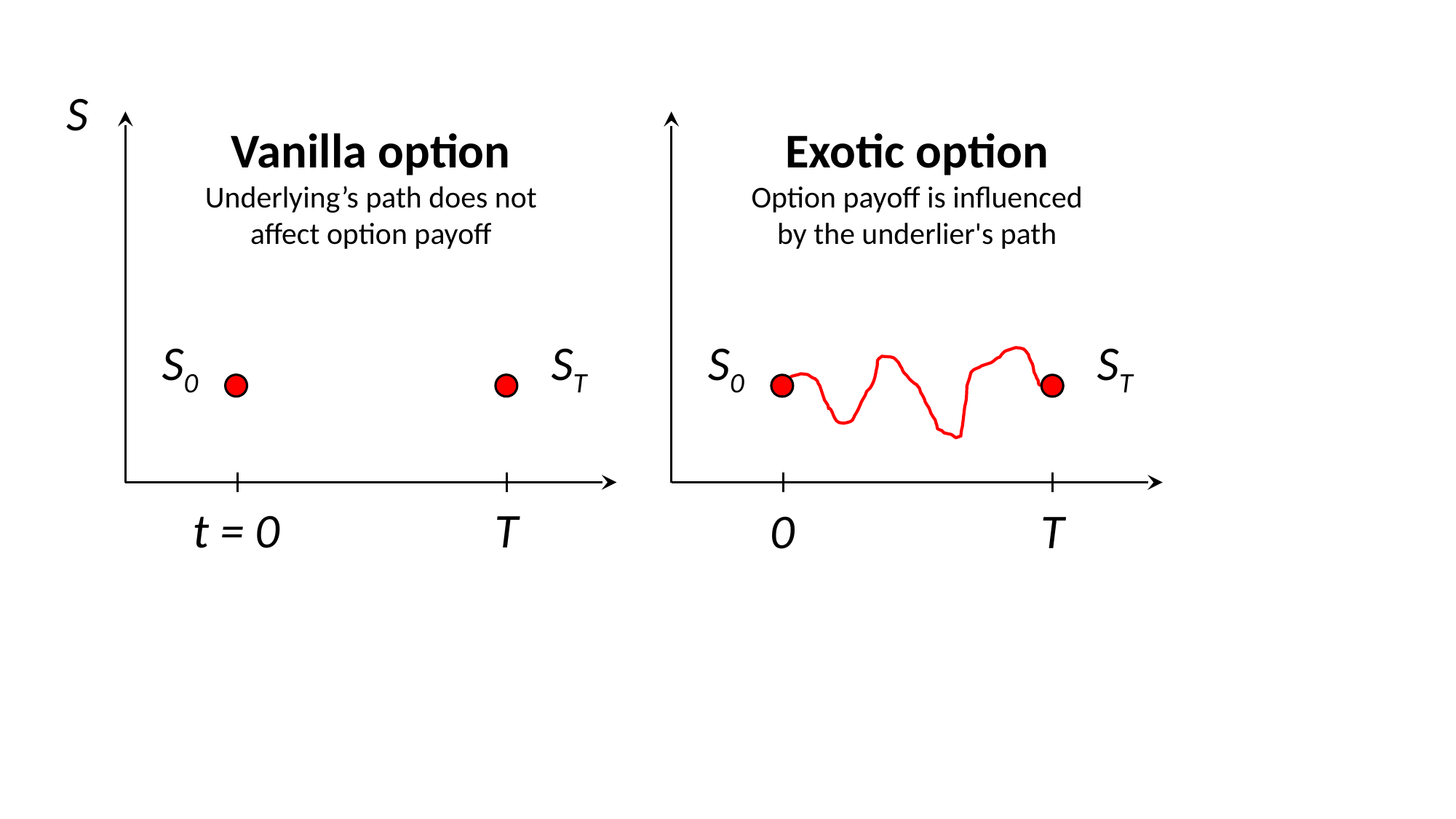

S
Vanilla option
Underlying’s path does not affect option payoff
Exotic option
Option payoff is influenced by the underlier's path
S0
ST
S0
ST

T
t = 0
T
0